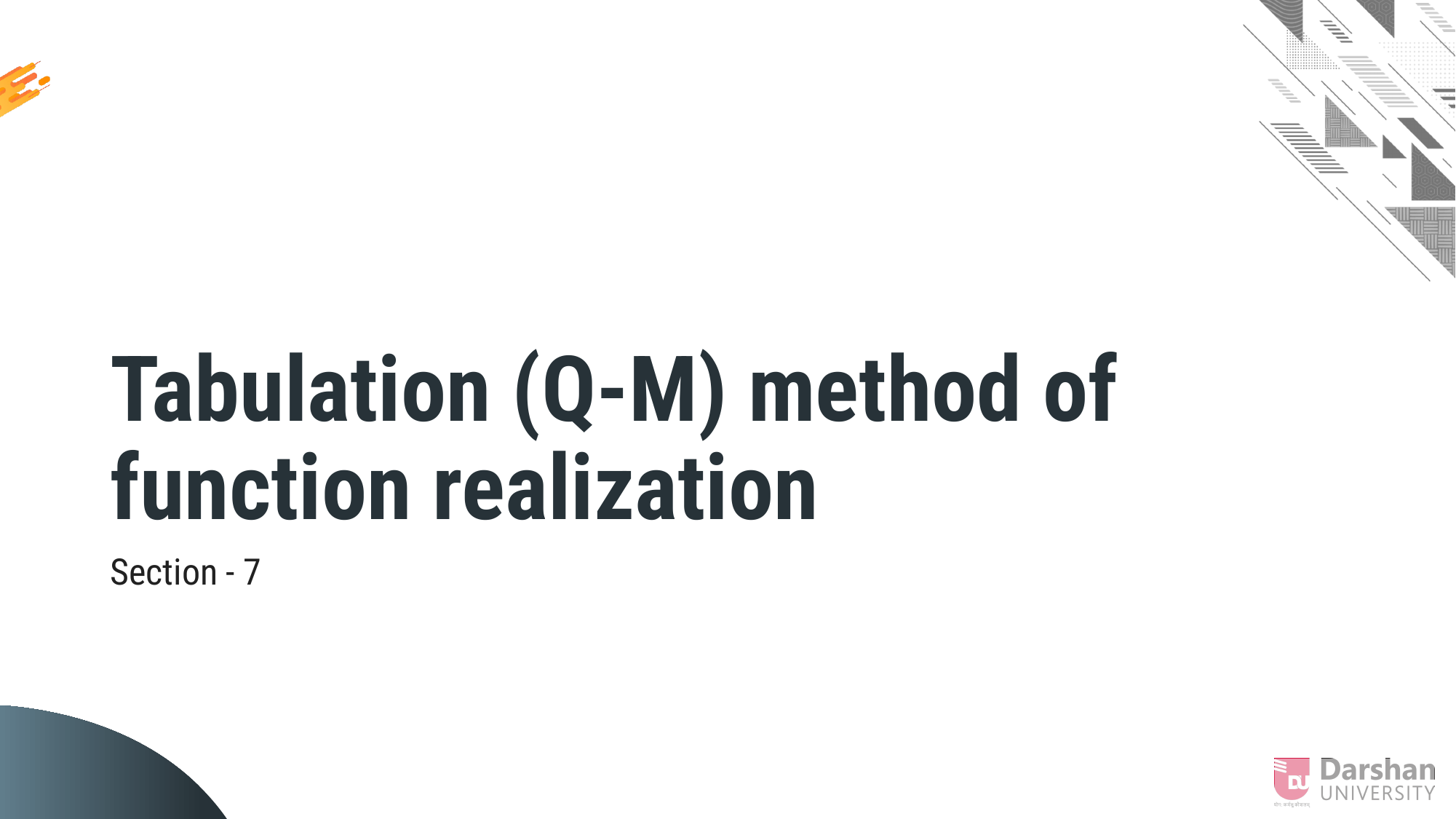

# Tabulation (Q-M) method of function realization
Section - 7